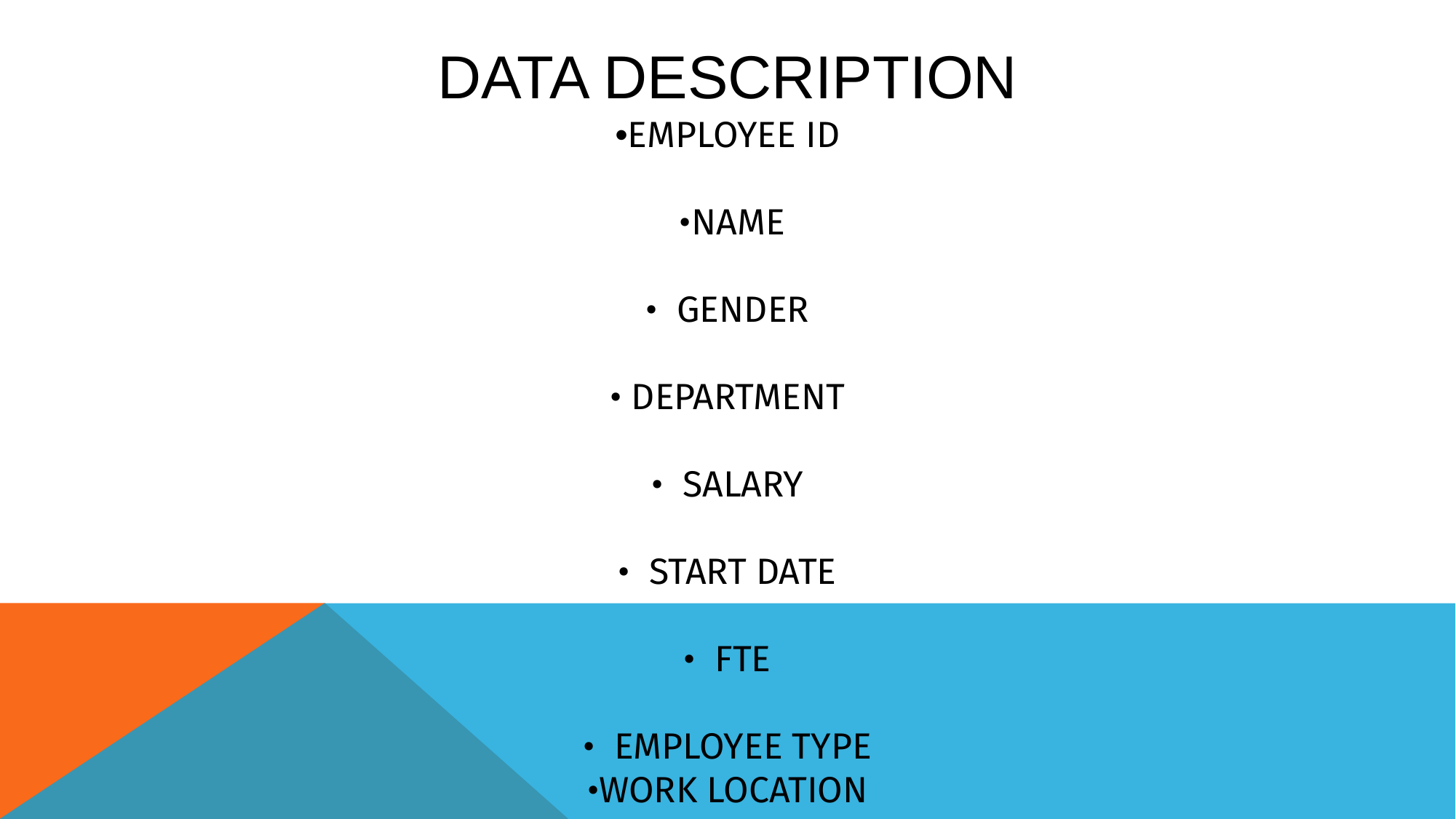

# DATA DESCRIPTION •Employee ID •Name •  Gender • Department •  salary •  Start date •  FTE •  Employee TYPE •Work location